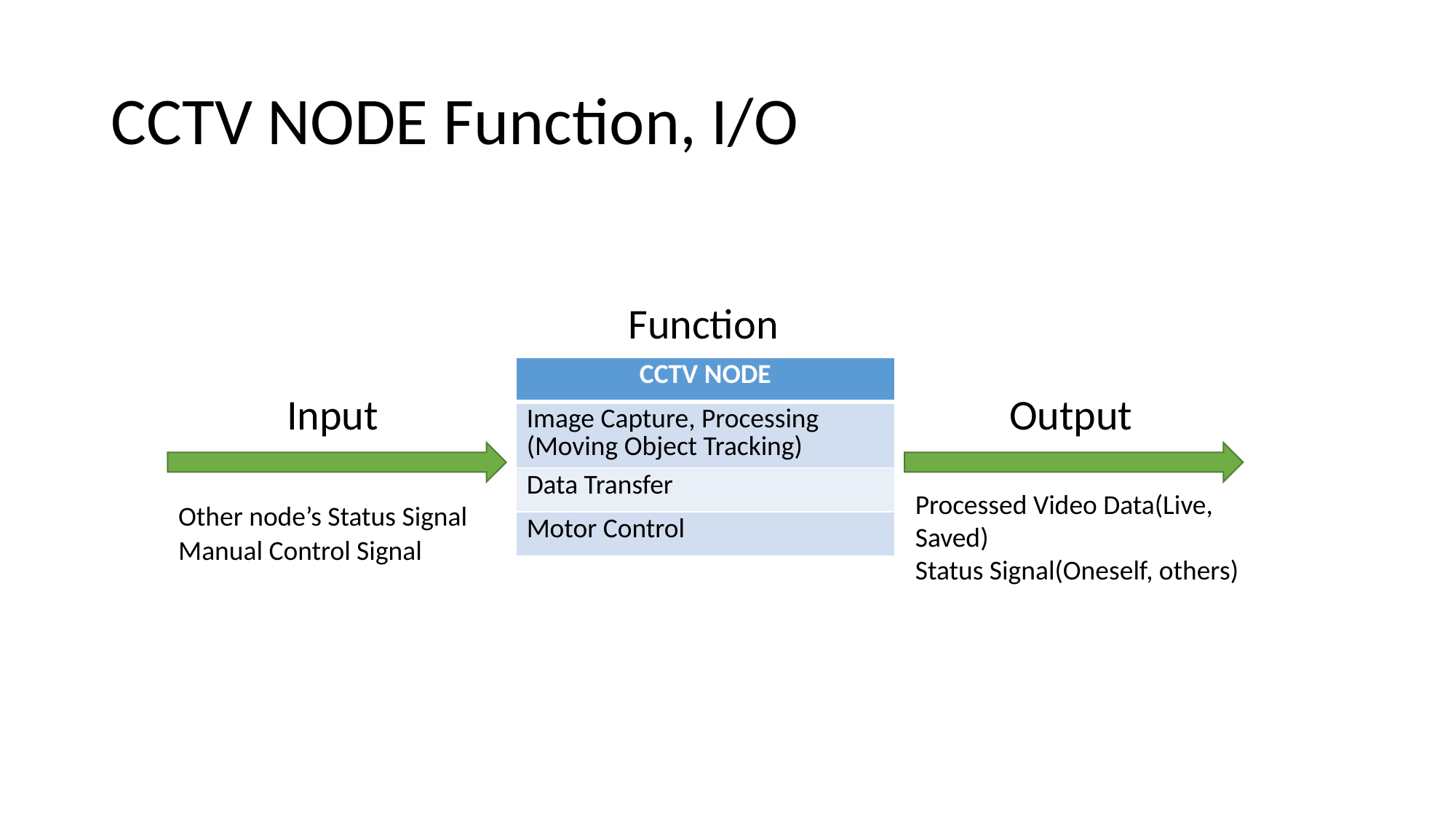

# CCTV NODE Function, I/O
Function

| CCTV NODE |
| --- |
| Image Capture, Processing (Moving Object Tracking) |
| Data Transfer |
| Motor Control |
Input
Output
Processed Video Data(Live, Saved)
Status Signal(Oneself, others)
Other node’s Status Signal
Manual Control Signal